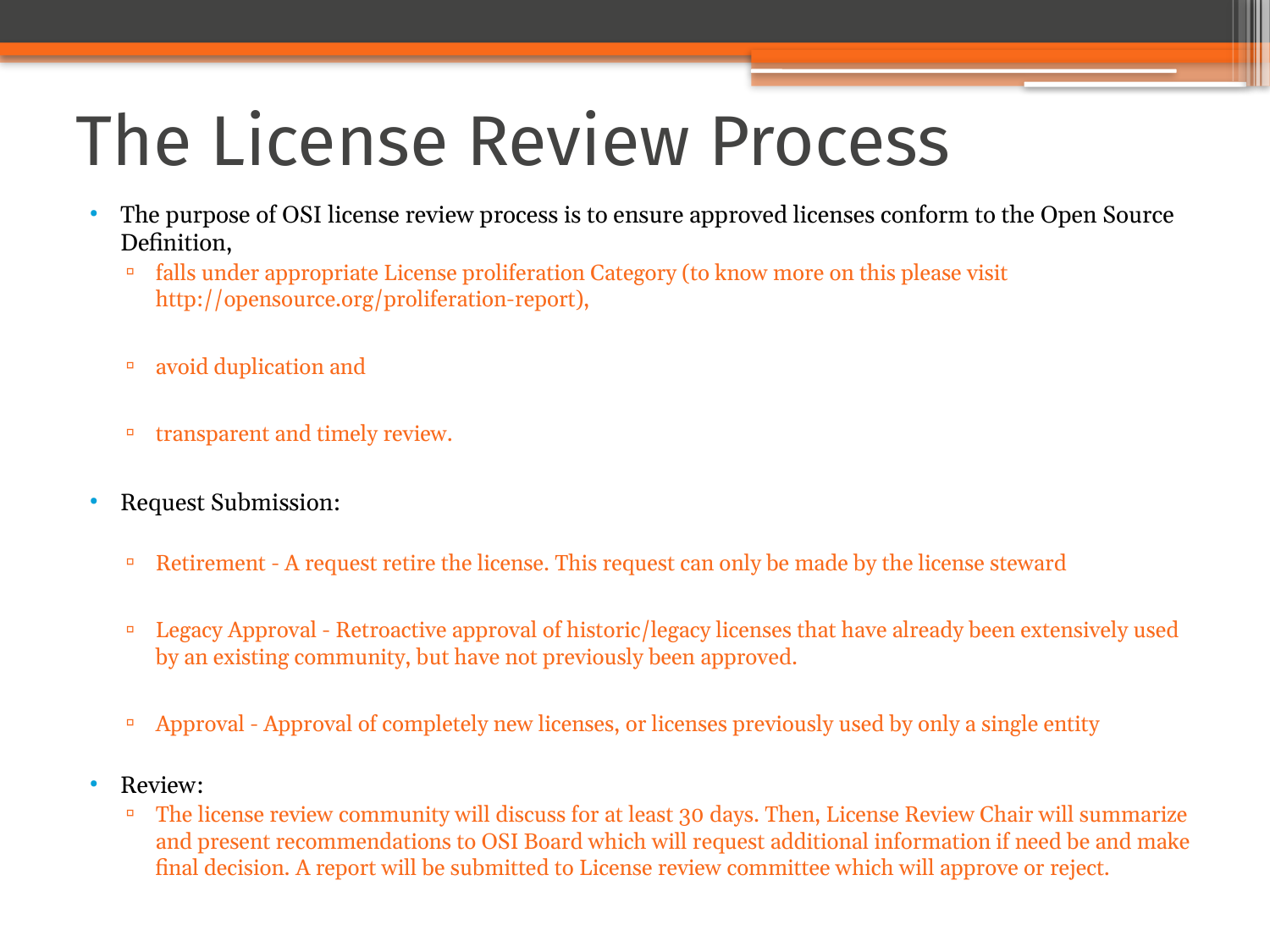

# The License Review Process
The purpose of OSI license review process is to ensure approved licenses conform to the Open Source Definition,
falls under appropriate License proliferation Category (to know more on this please visit http://opensource.org/proliferation-report),

avoid duplication and

transparent and timely review.

Request Submission:

Retirement - A request retire the license. This request can only be made by the license steward

Legacy Approval - Retroactive approval of historic/legacy licenses that have already been extensively used by an existing community, but have not previously been approved.

Approval - Approval of completely new licenses, or licenses previously used by only a single entity

Review:
The license review community will discuss for at least 30 days. Then, License Review Chair will summarize and present recommendations to OSI Board which will request additional information if need be and make final decision. A report will be submitted to License review committee which will approve or reject.